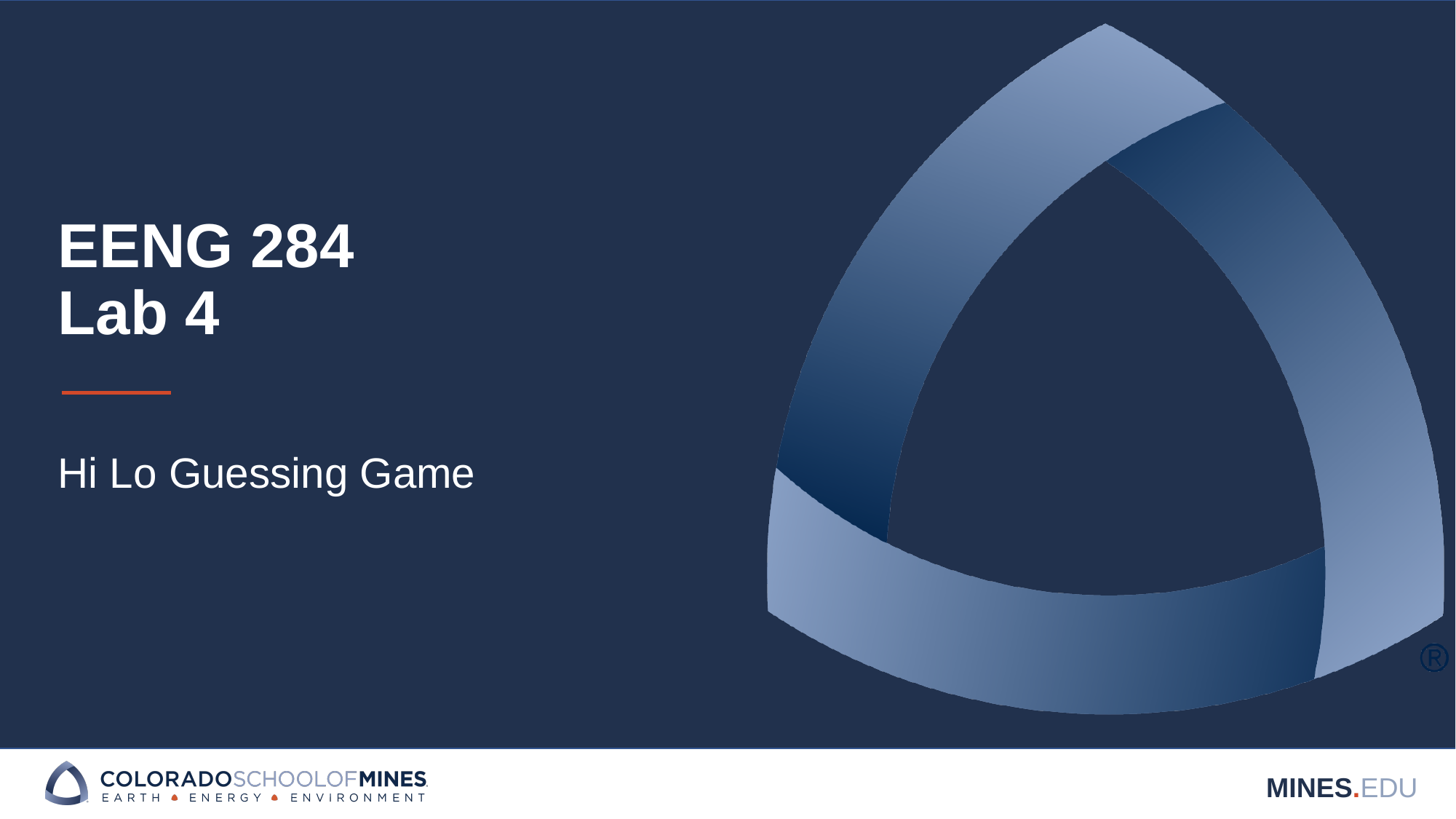

# EENG 284 Lab 4
Hi Lo Guessing Game